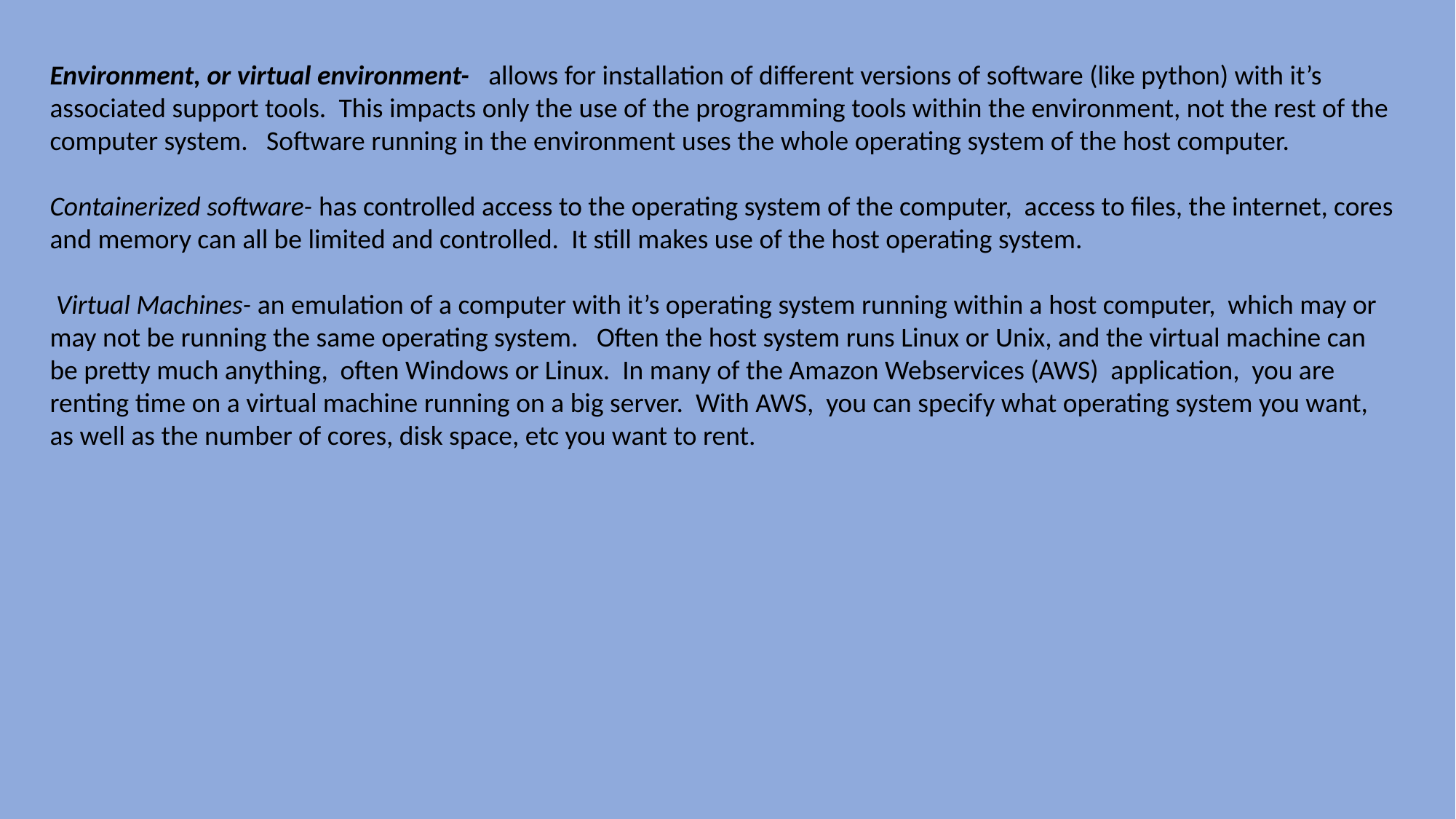

Environment, or virtual environment-   allows for installation of different versions of software (like python) with it’s associated support tools.  This impacts only the use of the programming tools within the environment, not the rest of the computer system.   Software running in the environment uses the whole operating system of the host computer.

Containerized software- has controlled access to the operating system of the computer,  access to files, the internet, cores and memory can all be limited and controlled.  It still makes use of the host operating system.

 Virtual Machines- an emulation of a computer with it’s operating system running within a host computer,  which may or may not be running the same operating system.   Often the host system runs Linux or Unix, and the virtual machine can be pretty much anything,  often Windows or Linux.  In many of the Amazon Webservices (AWS)  application,  you are renting time on a virtual machine running on a big server.  With AWS,  you can specify what operating system you want, as well as the number of cores, disk space, etc you want to rent.